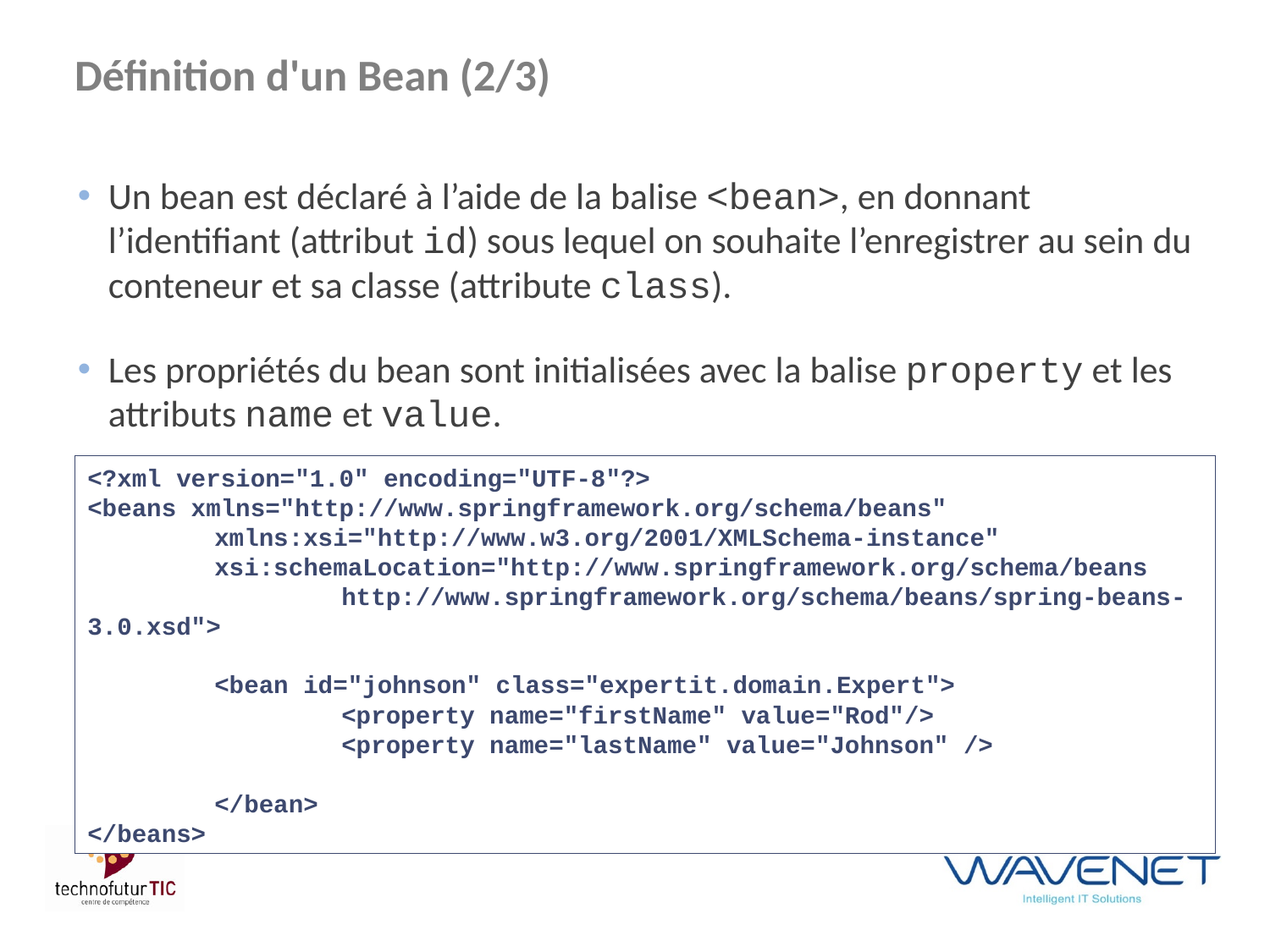

# Définition d'un Bean (2/3)
Un bean est déclaré à l’aide de la balise <bean>, en donnant l’identifiant (attribut id) sous lequel on souhaite l’enregistrer au sein du conteneur et sa classe (attribute class).

Les propriétés du bean sont initialisées avec la balise property et les attributs name et value.
<?xml version="1.0" encoding="UTF-8"?>
<beans xmlns="http://www.springframework.org/schema/beans"
	xmlns:xsi="http://www.w3.org/2001/XMLSchema-instance"
	xsi:schemaLocation="http://www.springframework.org/schema/beans
		http://www.springframework.org/schema/beans/spring-beans-3.0.xsd">

	<bean id="johnson" class="expertit.domain.Expert">
		<property name="firstName" value="Rod"/>
		<property name="lastName" value="Johnson" />
	</bean>
</beans>